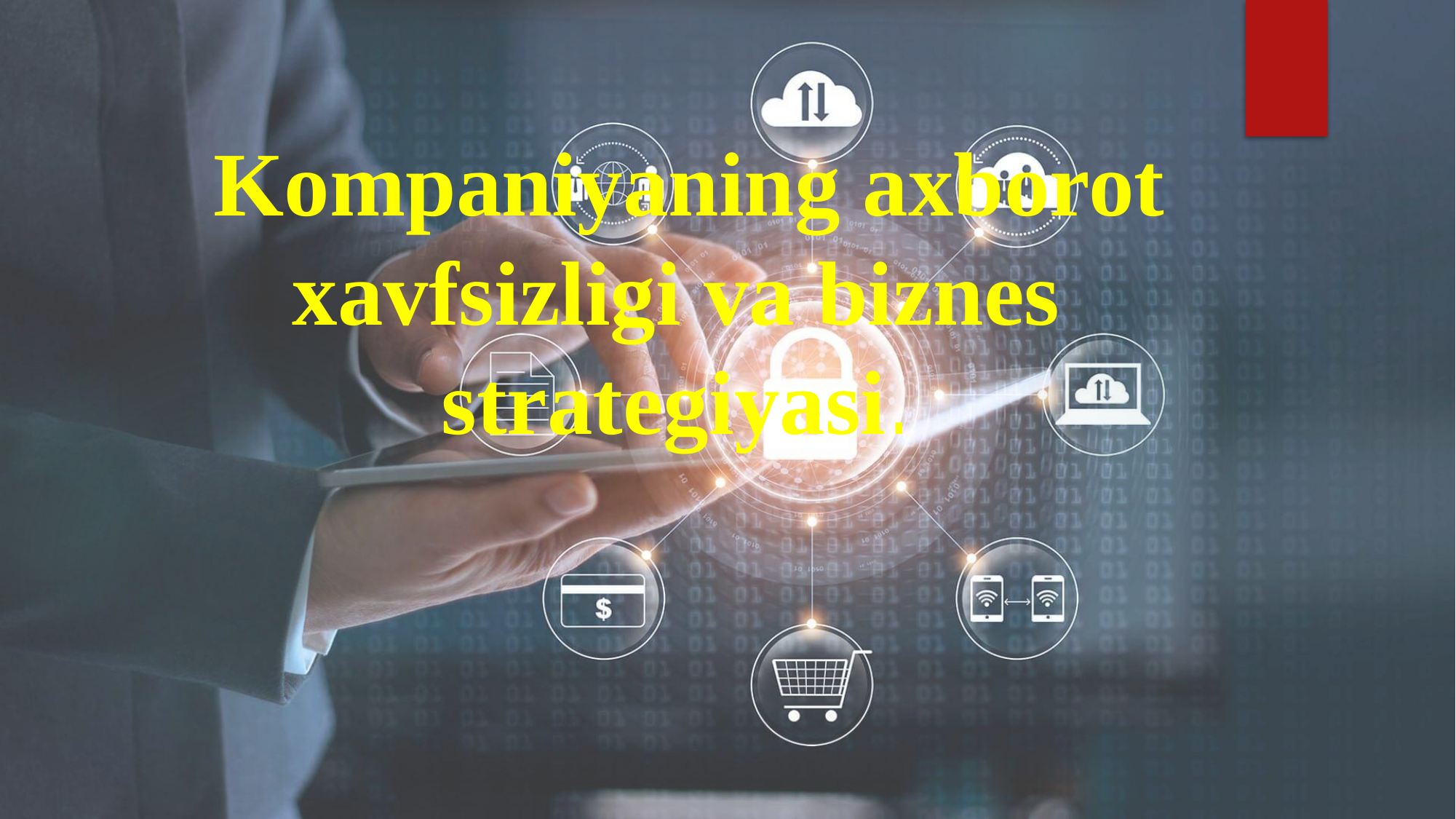

# Kompaniyaning axborot xavfsizligi va biznes strategiyasi.